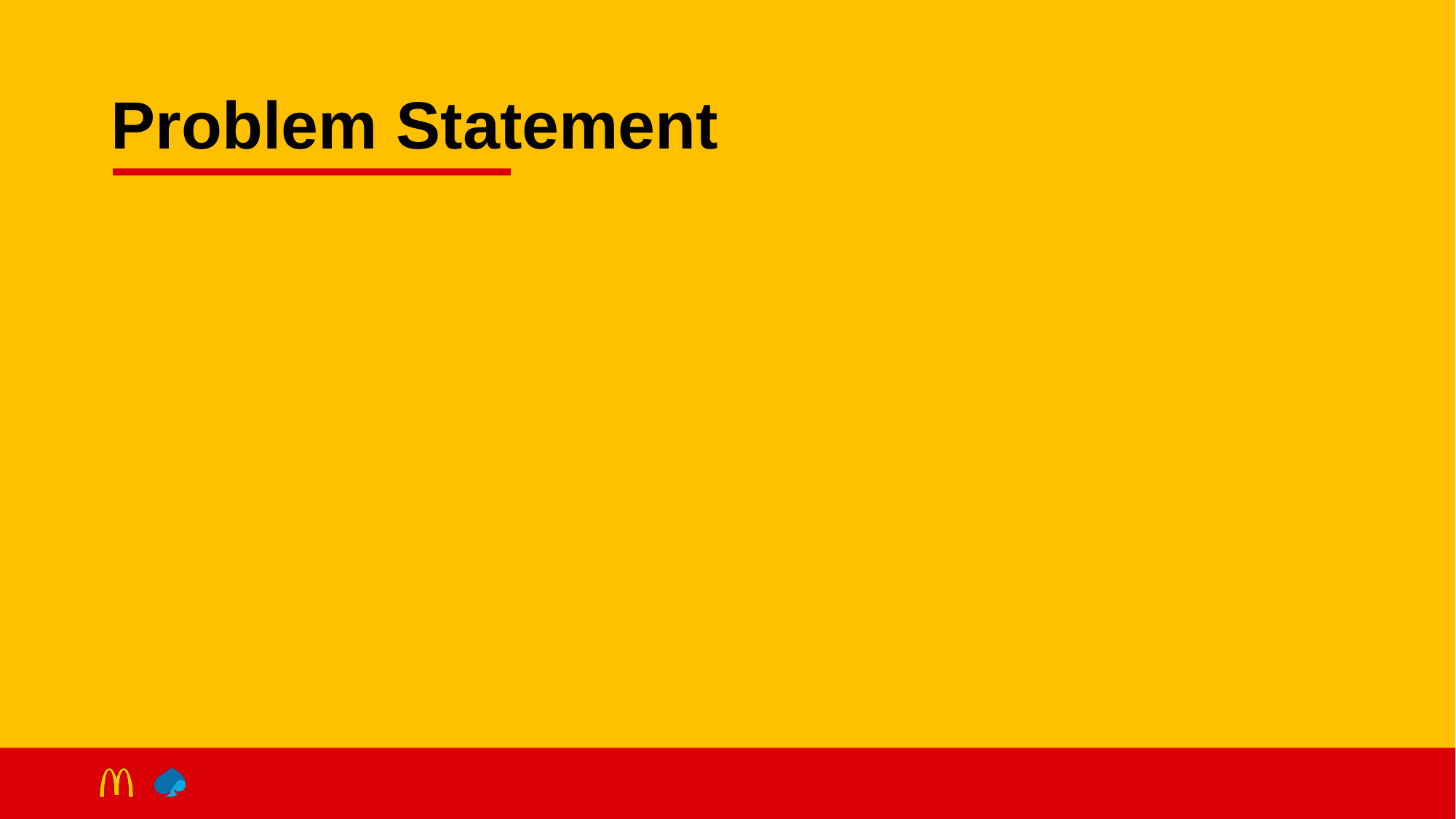

# Problem Statement

Summary of the problem statement you are solving